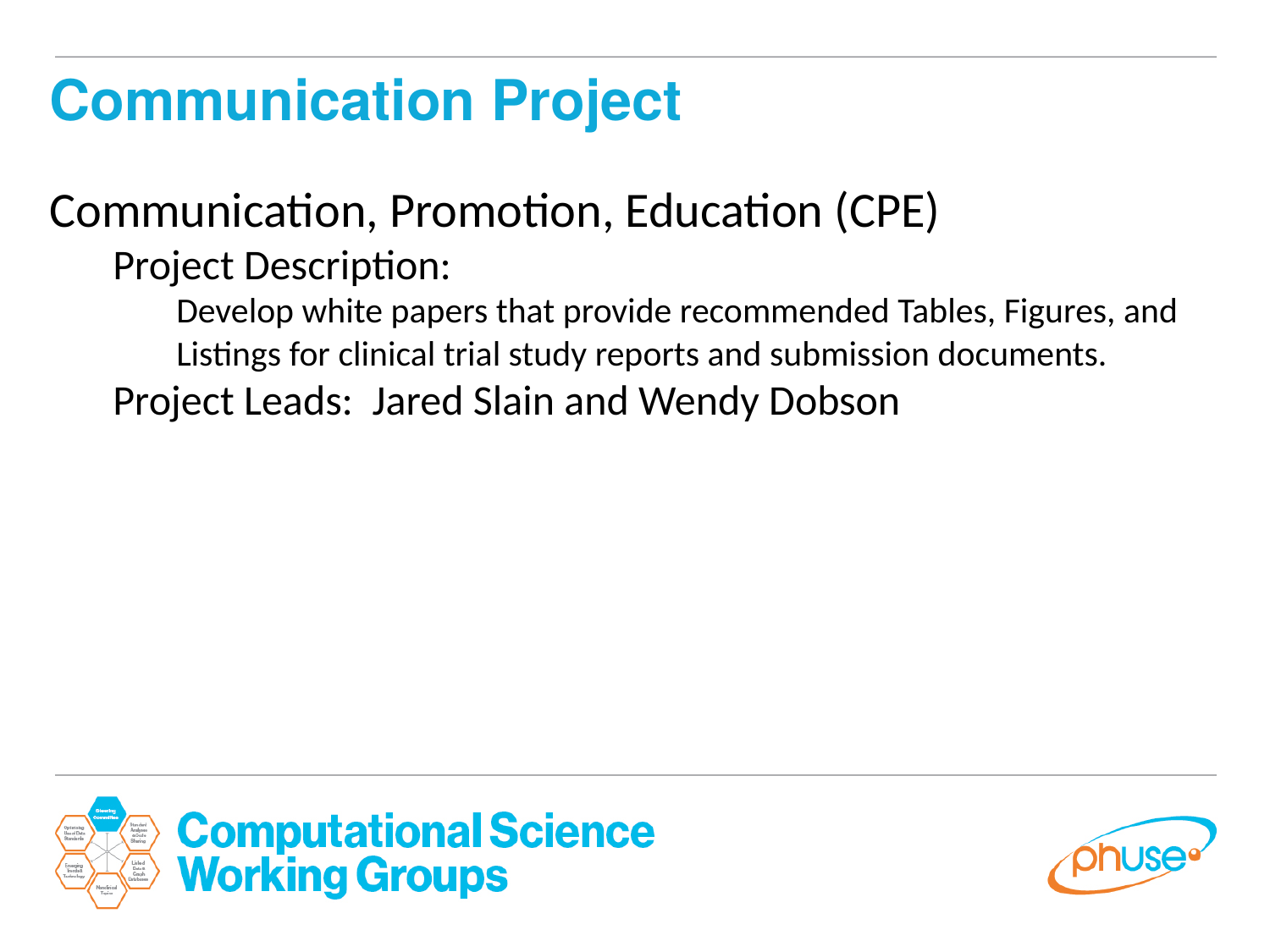

Communication Project
Communication, Promotion, Education (CPE)
Project Description:
Develop white papers that provide recommended Tables, Figures, and Listings for clinical trial study reports and submission documents.
Project Leads:  Jared Slain and Wendy Dobson